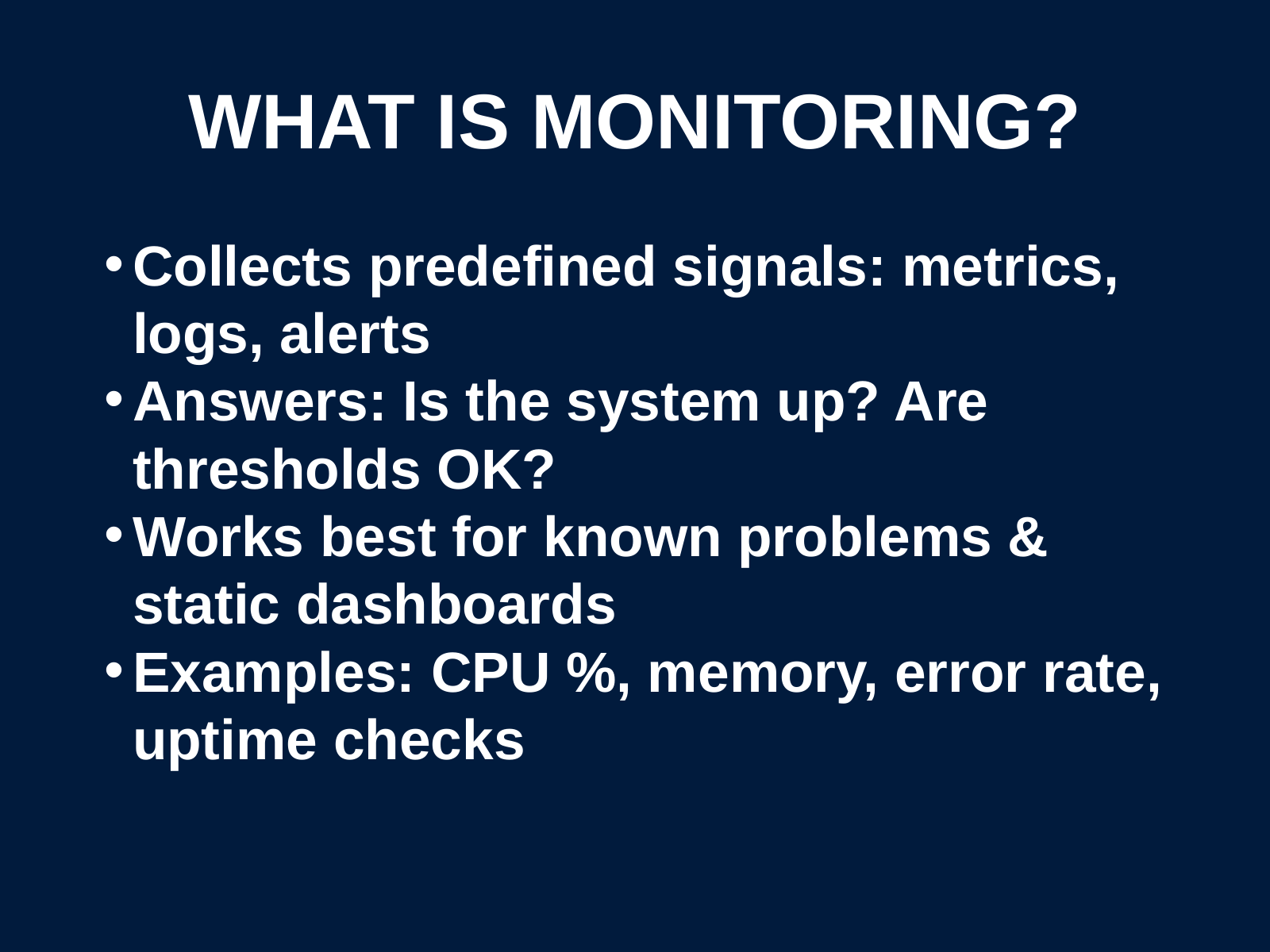

WHAT IS MONITORING?
Collects predefined signals: metrics, logs, alerts
Answers: Is the system up? Are thresholds OK?
Works best for known problems & static dashboards
Examples: CPU %, memory, error rate, uptime checks